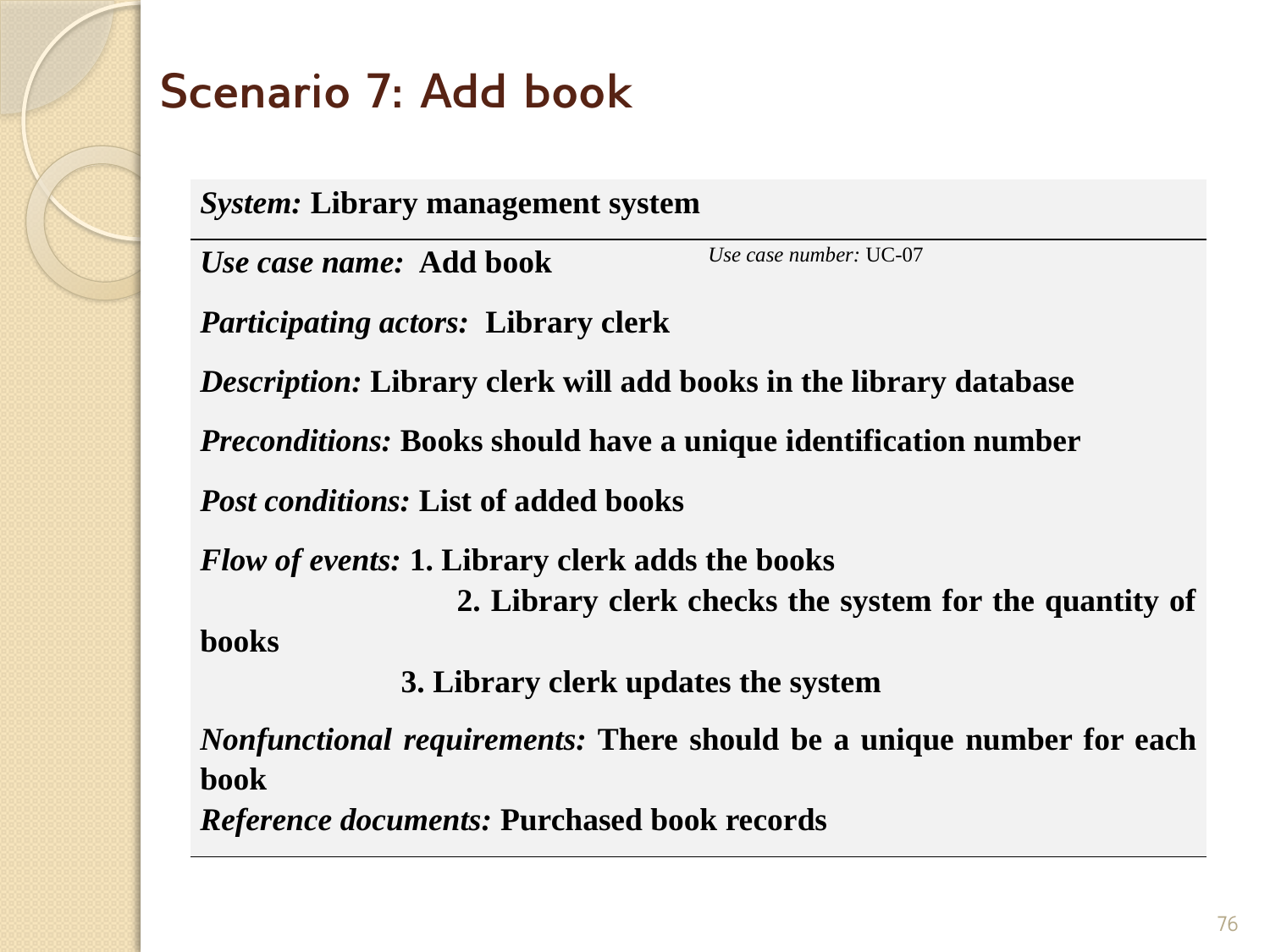

# Scenario 7: Add book
| System: Library management system |  |
| --- | --- |
| Use case name: Add book | Use case number: UC-07 |
| Participating actors: Library clerk |  |
| Description: Library clerk will add books in the library database |  |
| Preconditions: Books should have a unique identification number |  |
| Post conditions: List of added books |  |
| Flow of events: 1. Library clerk adds the books 2. Library clerk checks the system for the quantity of books 3. Library clerk updates the system |  |
| Nonfunctional requirements: There should be a unique number for each book |  |
| Reference documents: Purchased book records |  |
76